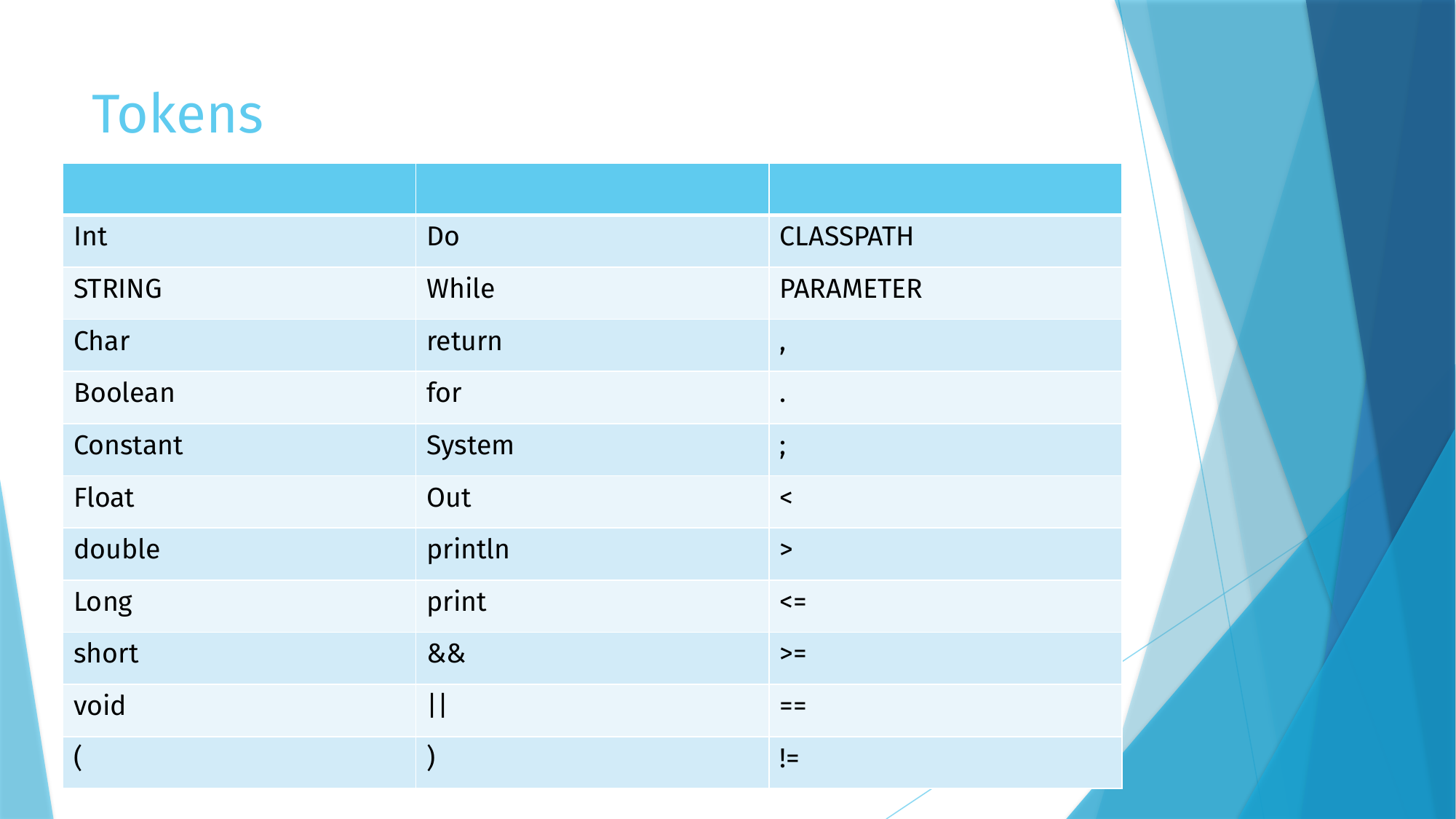

# Tokens
|  |  |  |
| --- | --- | --- |
| Int | Do | CLASSPATH |
| STRING | While | PARAMETER |
| Char | return | , |
| Boolean | for | . |
| Constant | System | ; |
| Float | Out | < |
| double | println | > |
| Long | print | <= |
| short | && | >= |
| void | || | == |
| ( | ) | != |